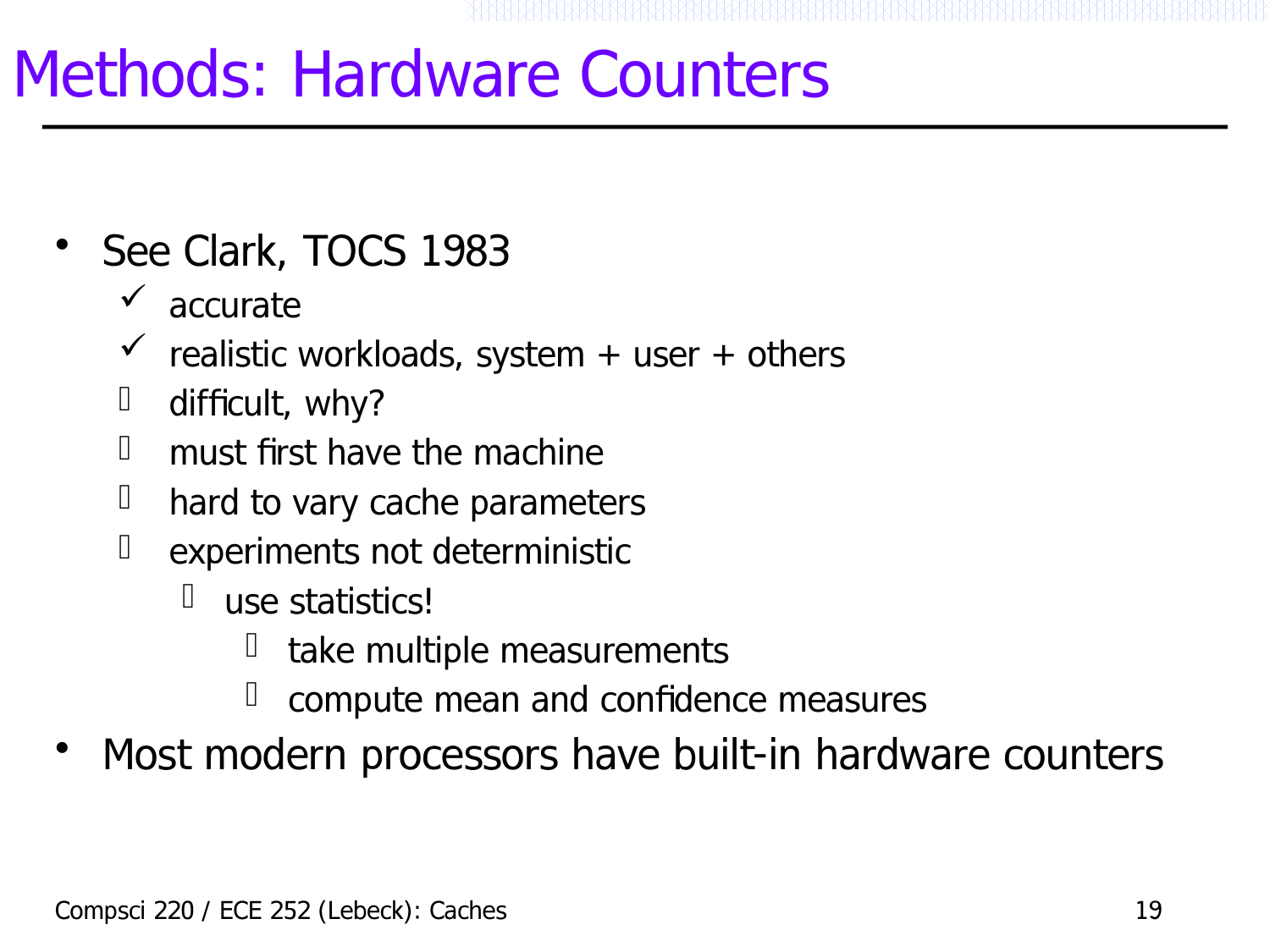

# Methods: Hardware Counters

See Clark, TOCS 1983
 accurate
 realistic workloads, system + user + others
 difficult, why?
 must first have the machine
 hard to vary cache parameters
 experiments not deterministic
 use statistics!
 take multiple measurements
 compute mean and confidence measures
Most modern processors have built-in hardware counters
Compsci 220 / ECE 252 (Lebeck): Caches
19